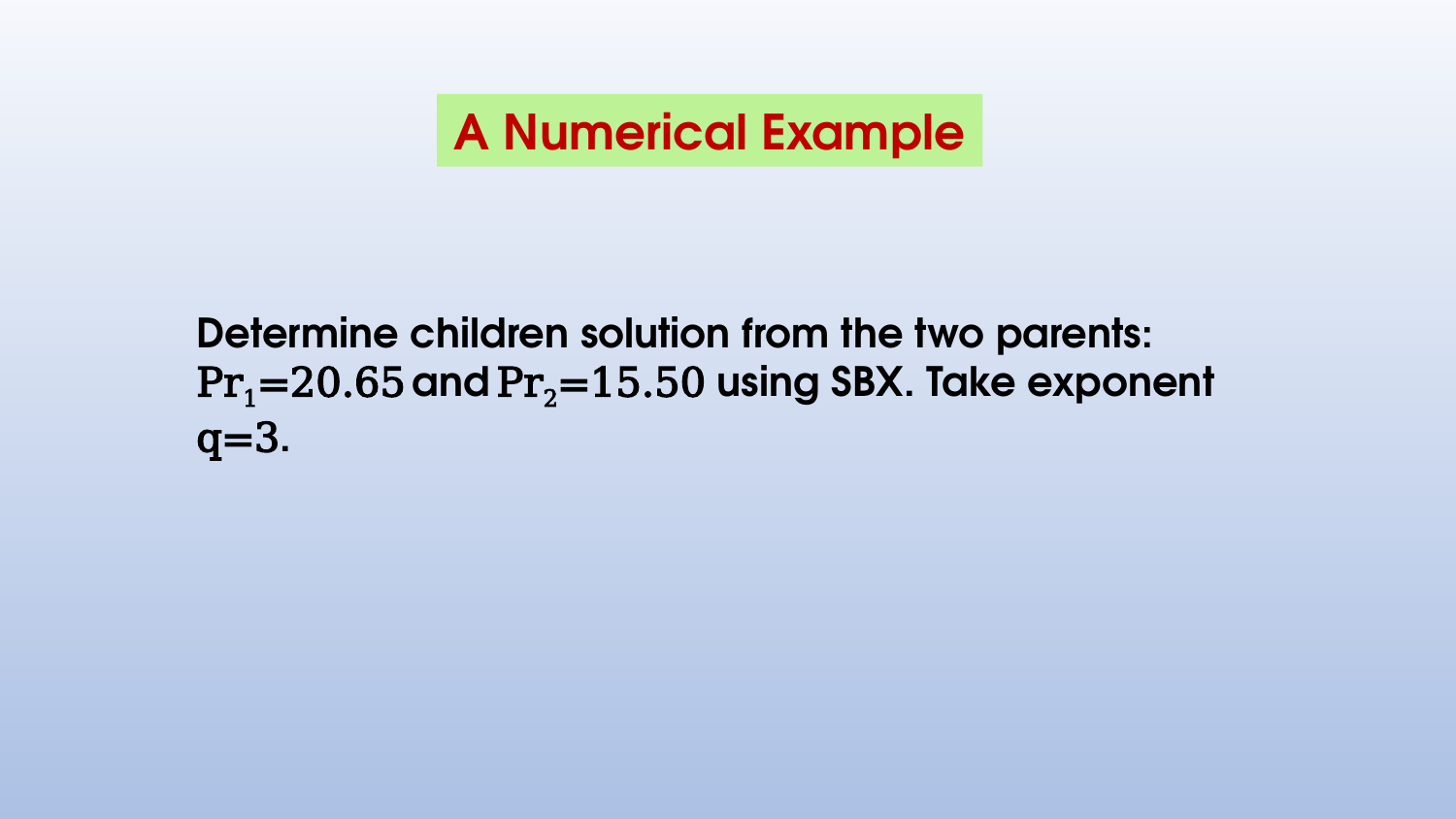

A Numerical Example
Determine children solution from the two parents: Pr1=20.65 and Pr2=15.50 using SBX. Take exponent q=3.